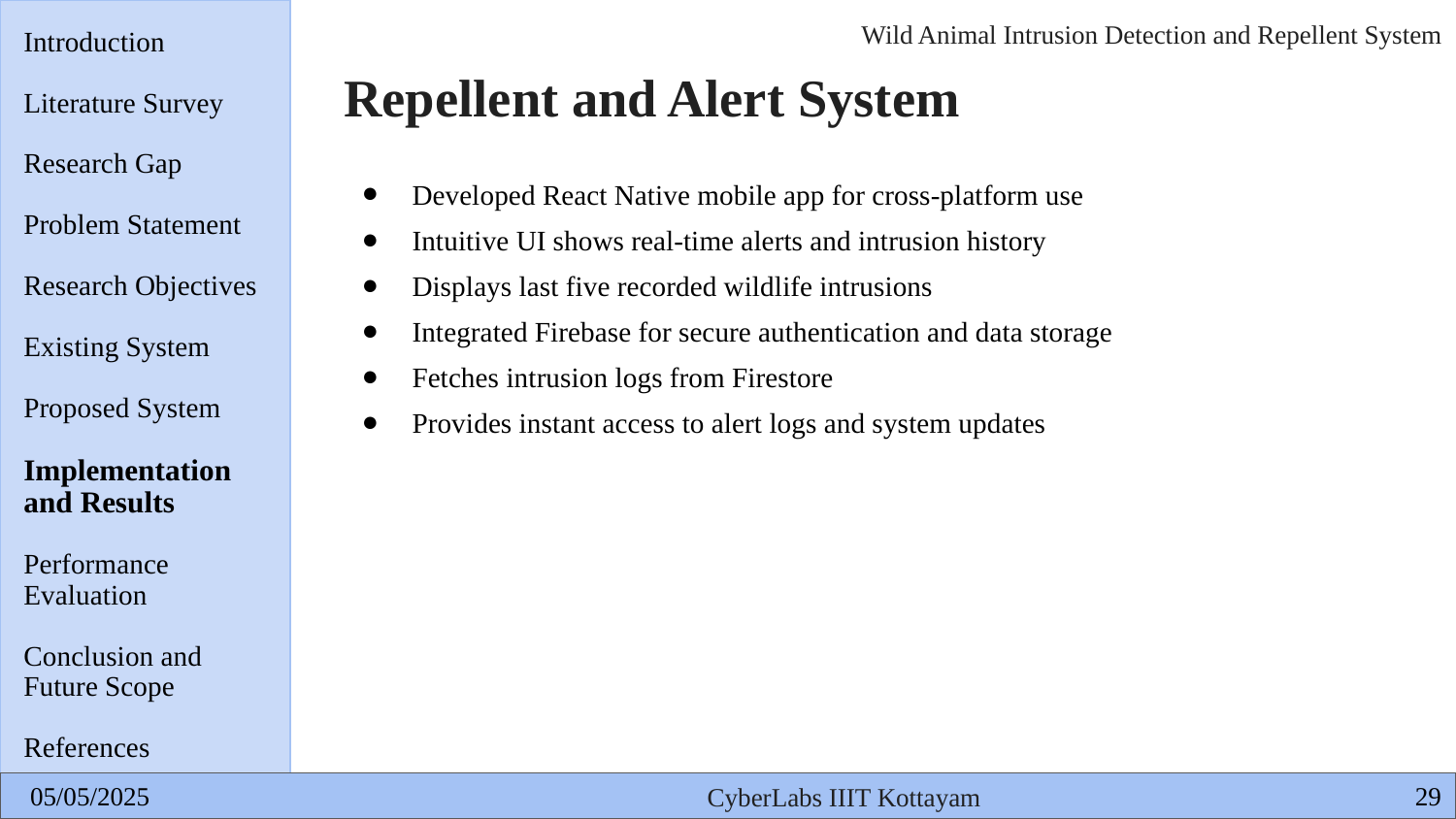

Introduction

Literature Survey

Research Gap

Problem Statement

Research Objectives

Existing System

Proposed System

Implementation
and Results

Performance
Evaluation

Conclusion and
Future Scope

References

# Repellent and Alert System
Developed React Native mobile app for cross-platform use
Intuitive UI shows real-time alerts and intrusion history
Displays last five recorded wildlife intrusions
Integrated Firebase for secure authentication and data storage
Fetches intrusion logs from Firestore
Provides instant access to alert logs and system updates

29